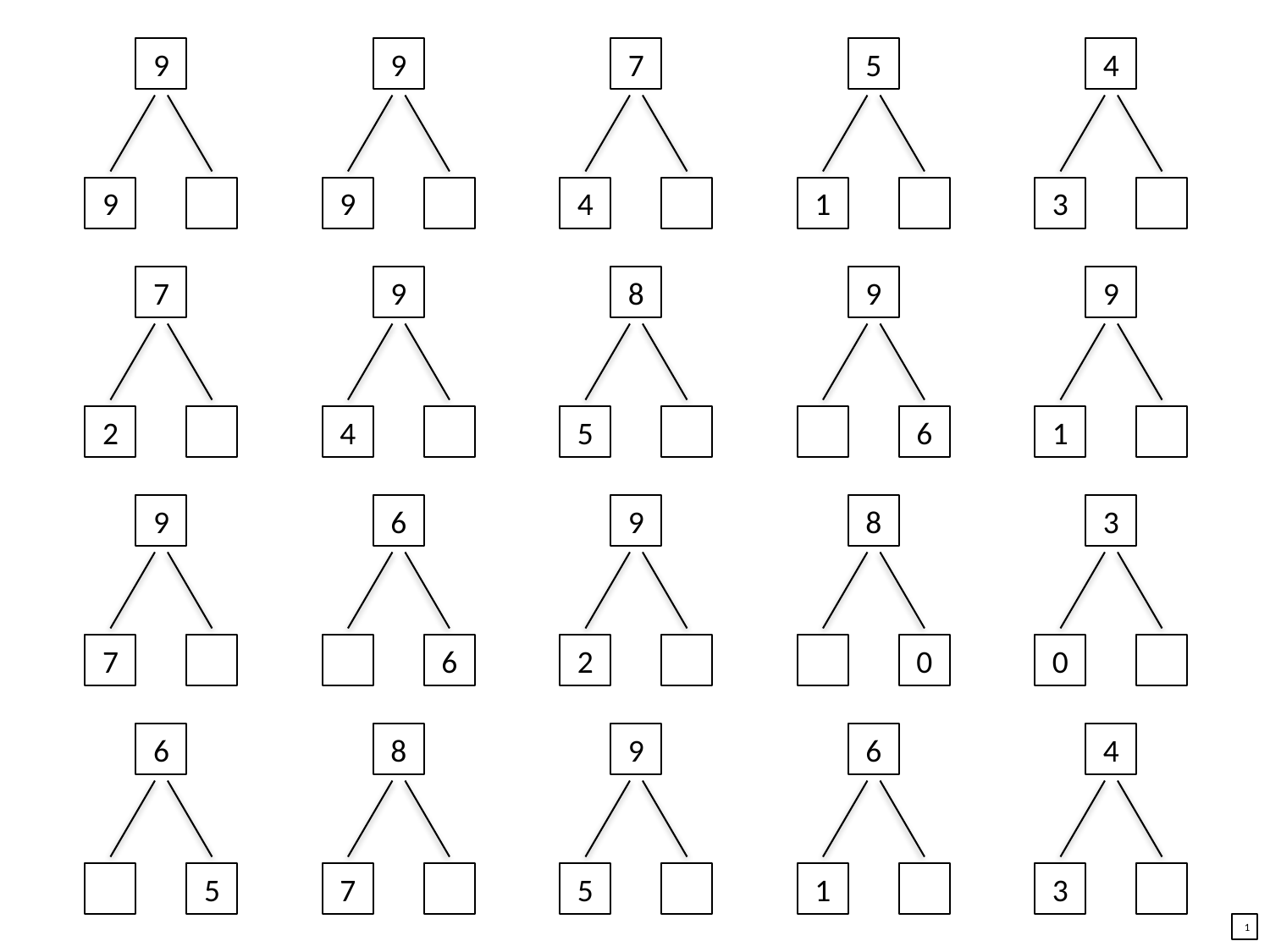

9
9
7
5
4
9

9

4

1

3

7
9
8
9
9
2

4

5

6
1

9
6
9
8
3
7

6
2

0
0

6
8
9
6
4

5
7

5

1

3

1